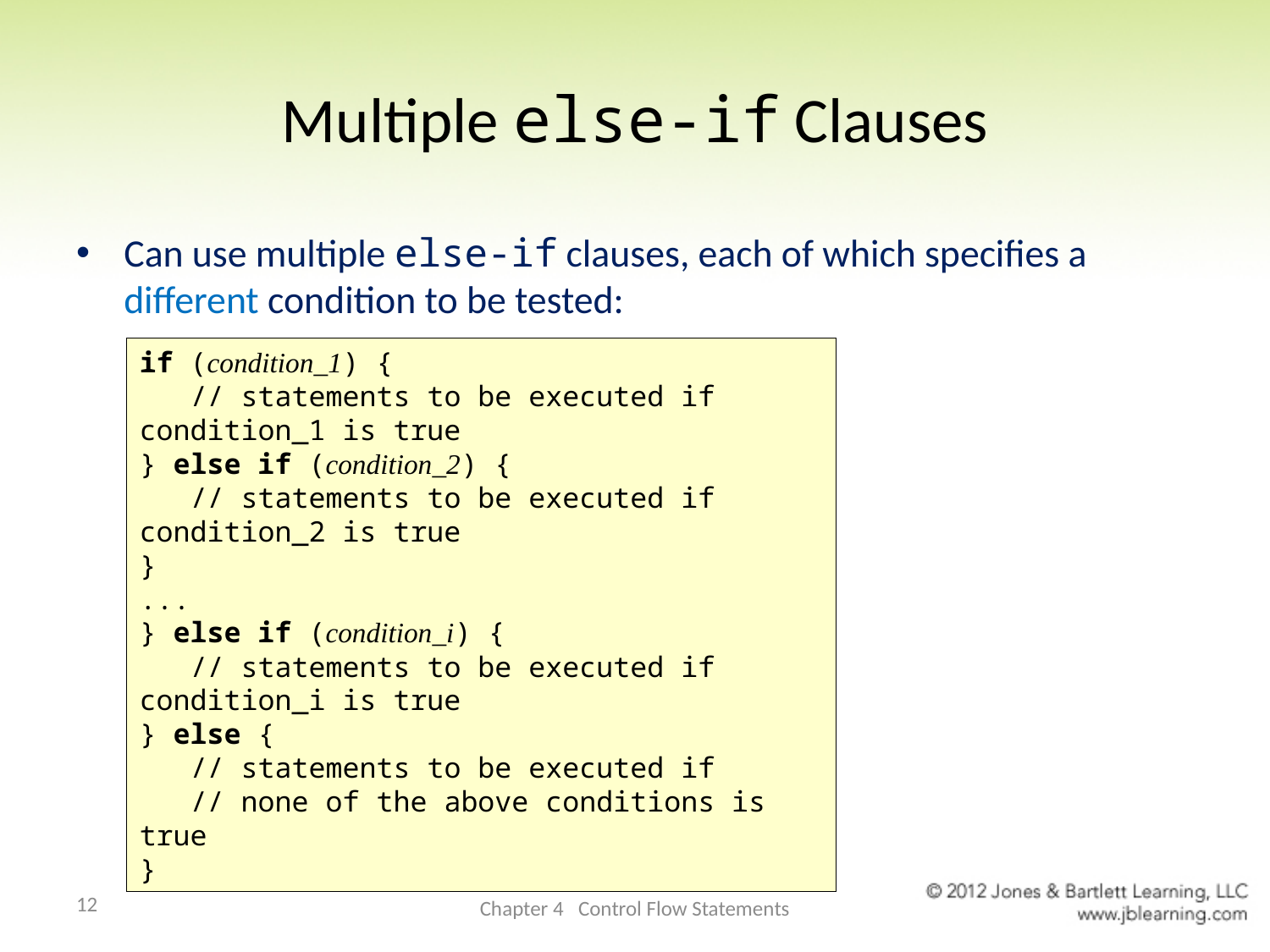

# Multiple else-if Clauses
Can use multiple else-if clauses, each of which specifies a different condition to be tested:

if (condition_1) {
   // statements to be executed if condition_1 is true
} else if (condition_2) {
   // statements to be executed if condition_2 is true
}
...
} else if (condition_i) {
   // statements to be executed if condition_i is true
} else {
   // statements to be executed if
   // none of the above conditions is true
}
12
Chapter 4   Control Flow Statements